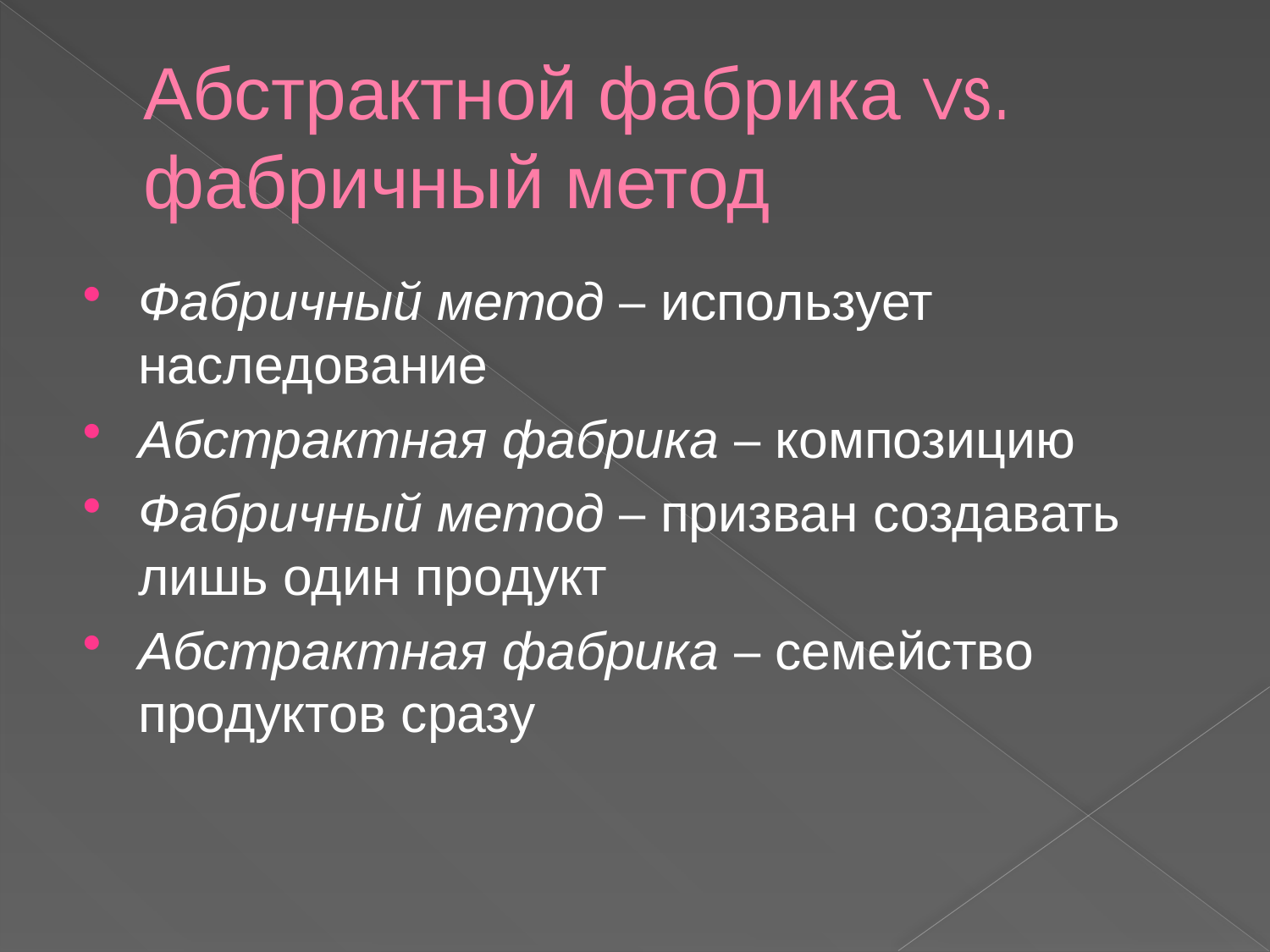

# Абстрактной фабрика vs. фабричный метод
Фабричный метод – использует наследование
Абстрактная фабрика – композицию
Фабричный метод – призван создавать лишь один продукт
Абстрактная фабрика – семейство продуктов сразу